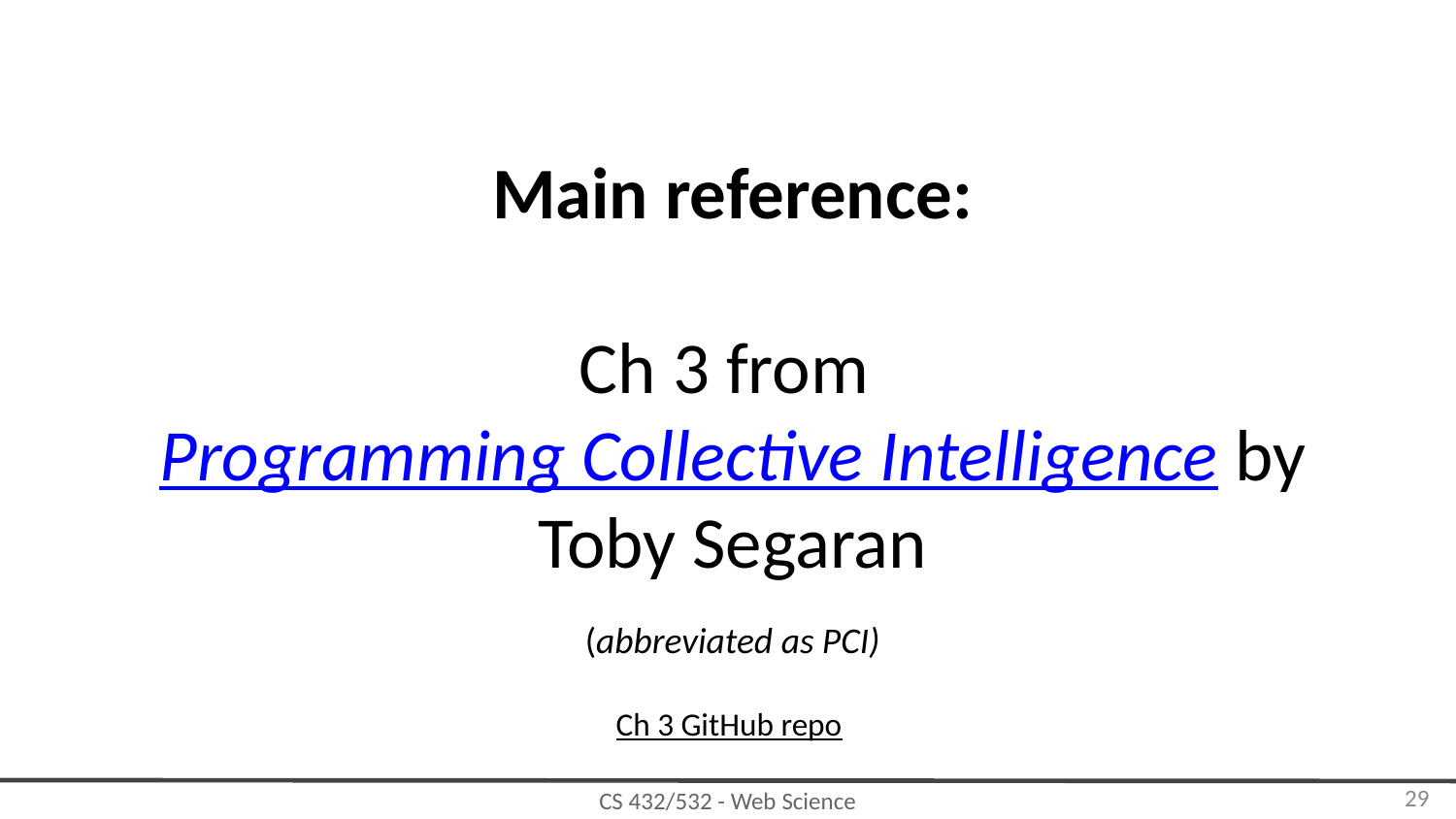

Main reference:

Ch 3 from Programming Collective Intelligence by Toby Segaran

(abbreviated as PCI)

Ch 3 GitHub repo

29